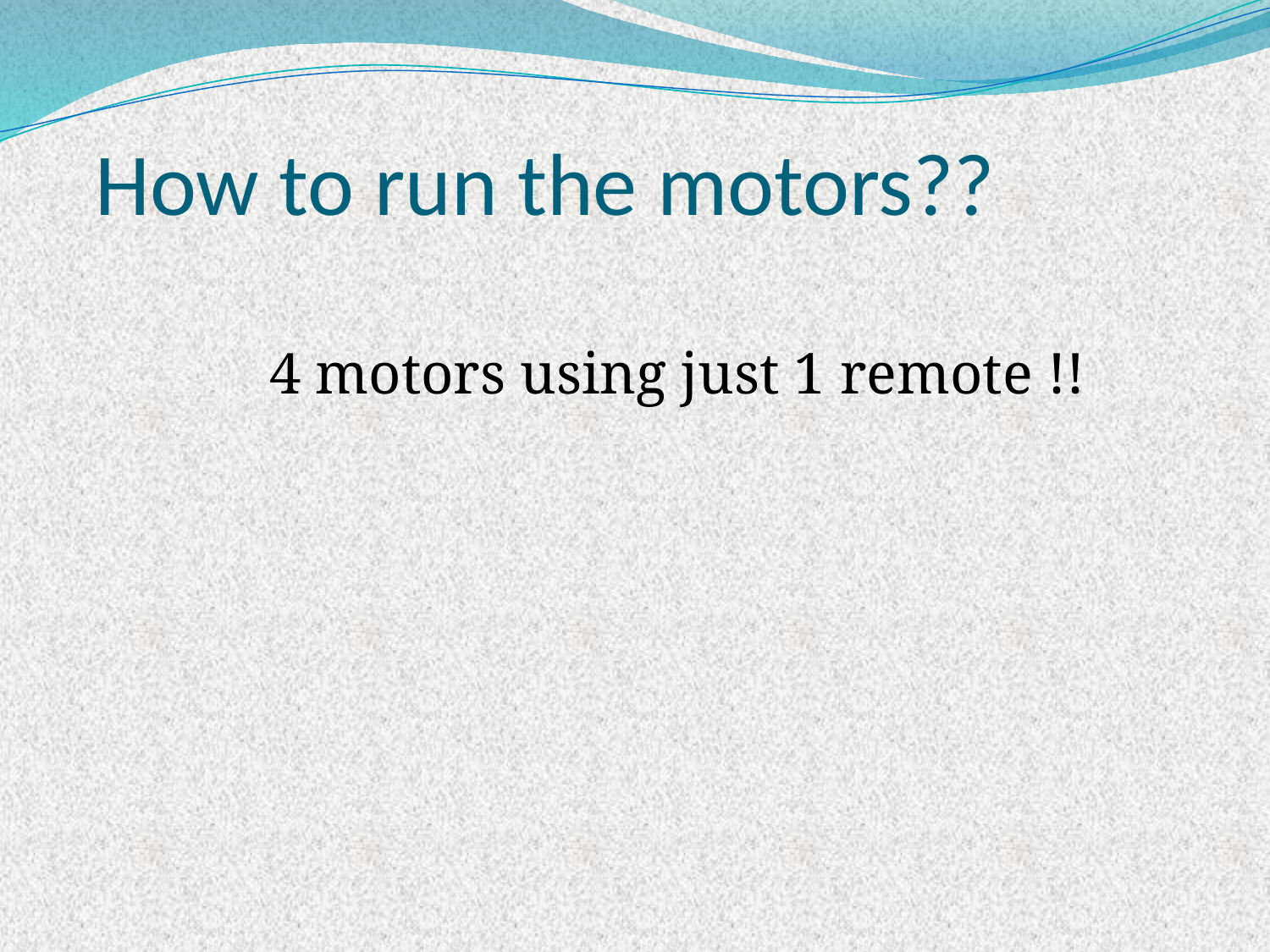

# How to run the motors??

	      4 motors using just 1 remote !!